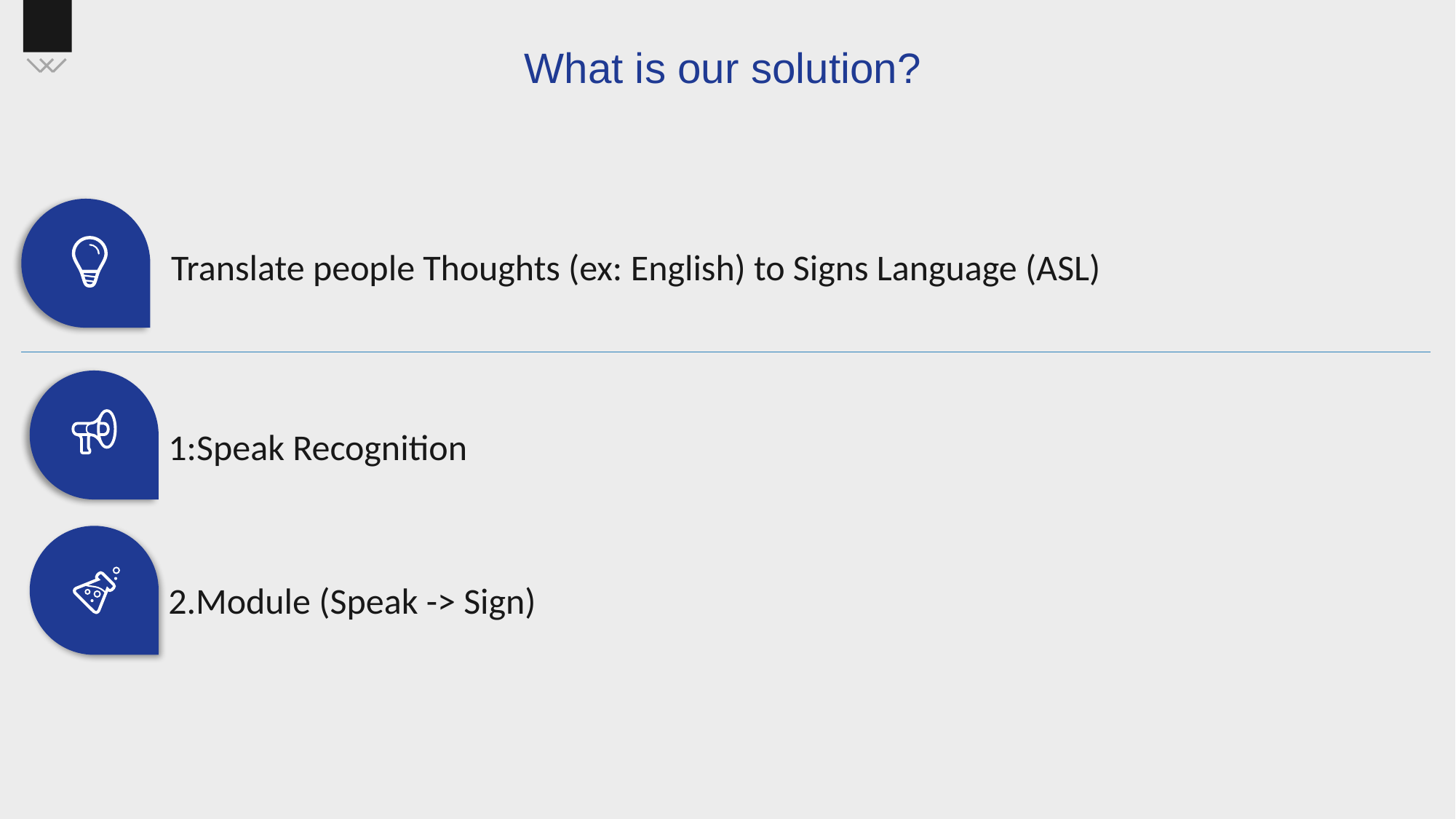

What is our solution?

Translate people Thoughts (ex: English) to Signs Language (ASL)

1:Speak Recognition

2.Module (Speak -> Sign)